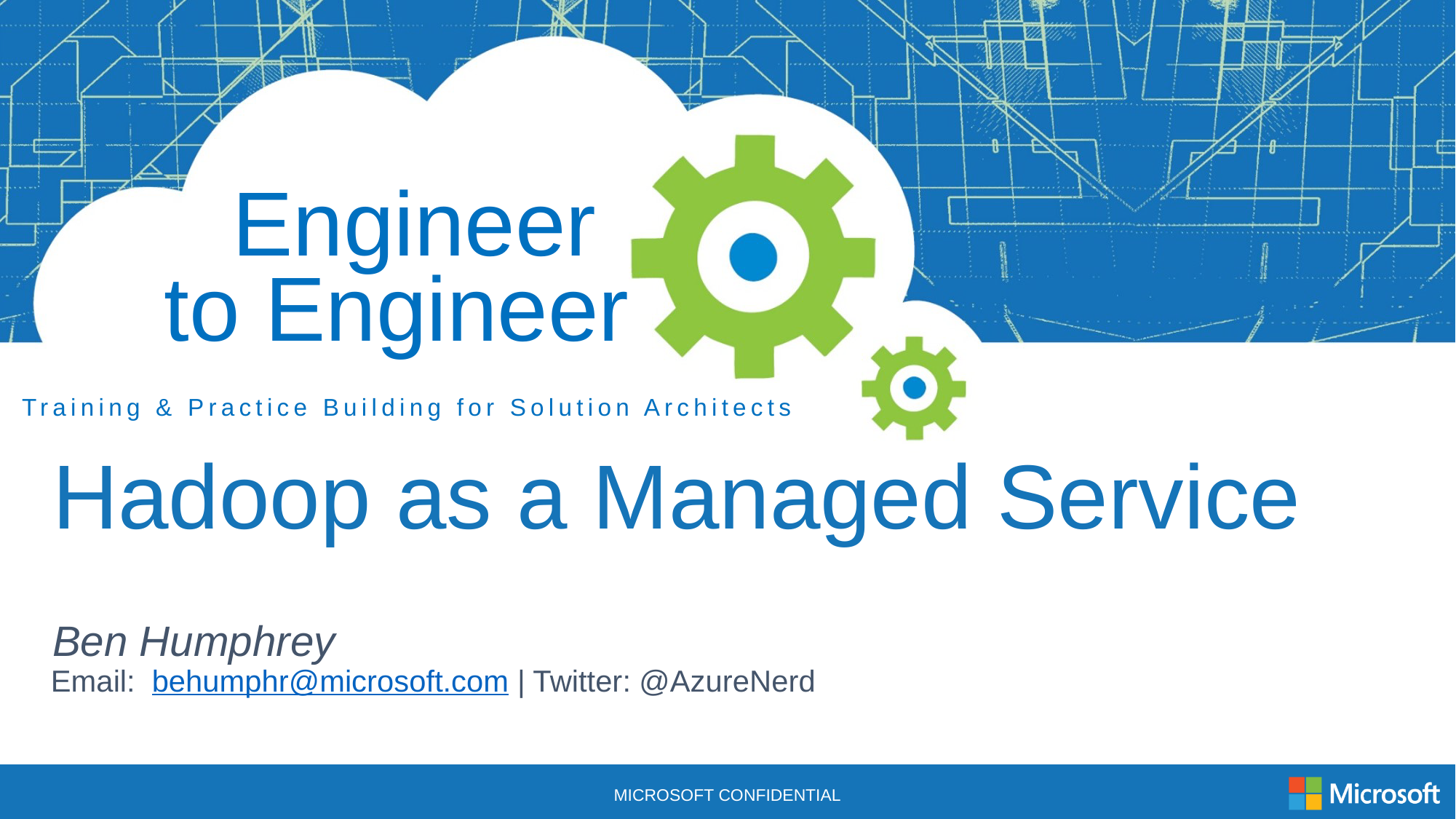

Hadoop as a Managed Service
Ben Humphrey
Email:  behumphr@microsoft.com | Twitter: @AzureNerd